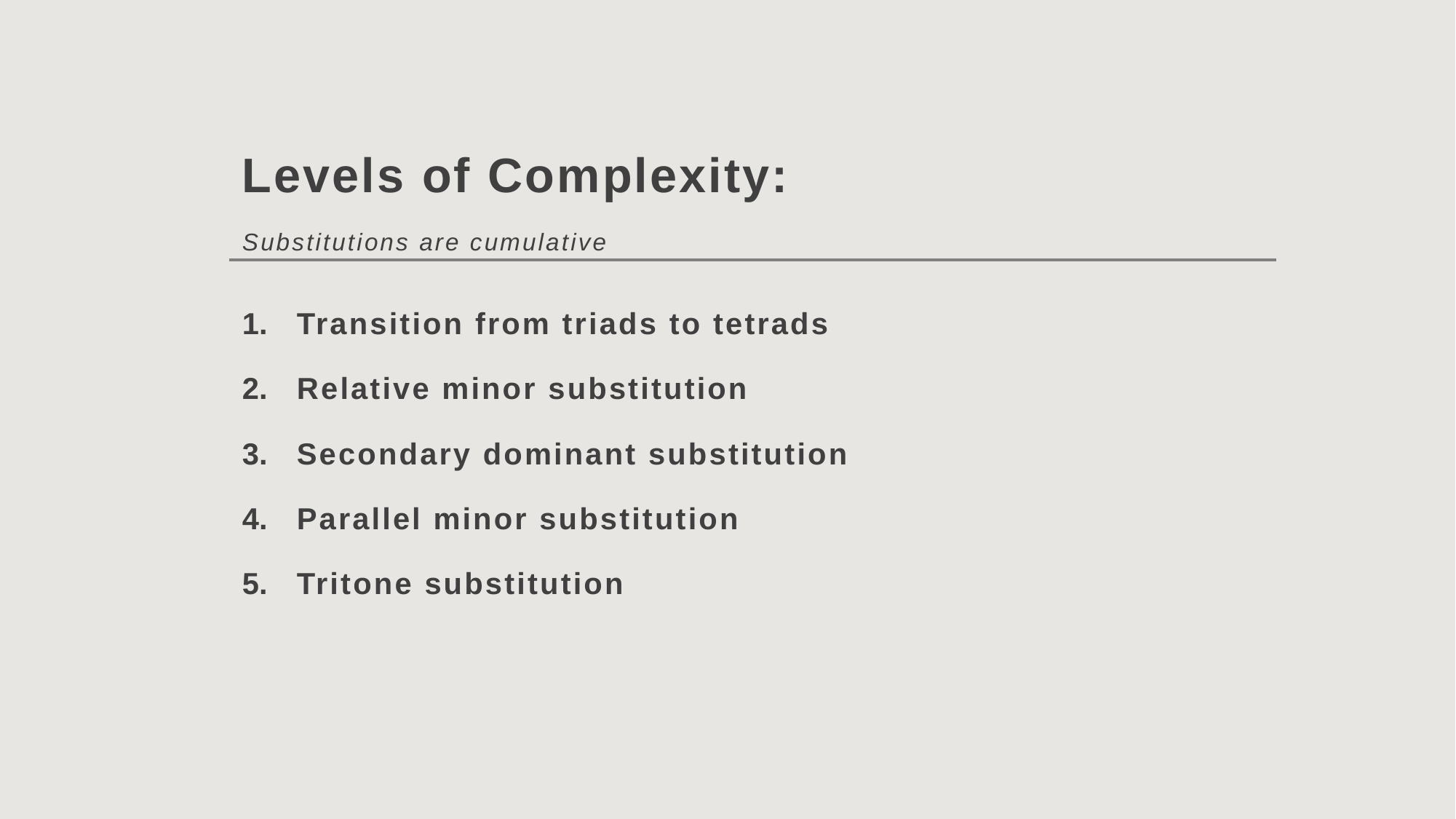

# Levels of Complexity:
Substitutions are cumulative
Transition from triads to tetrads
Relative minor substitution
Secondary dominant substitution
Parallel minor substitution
Tritone substitution